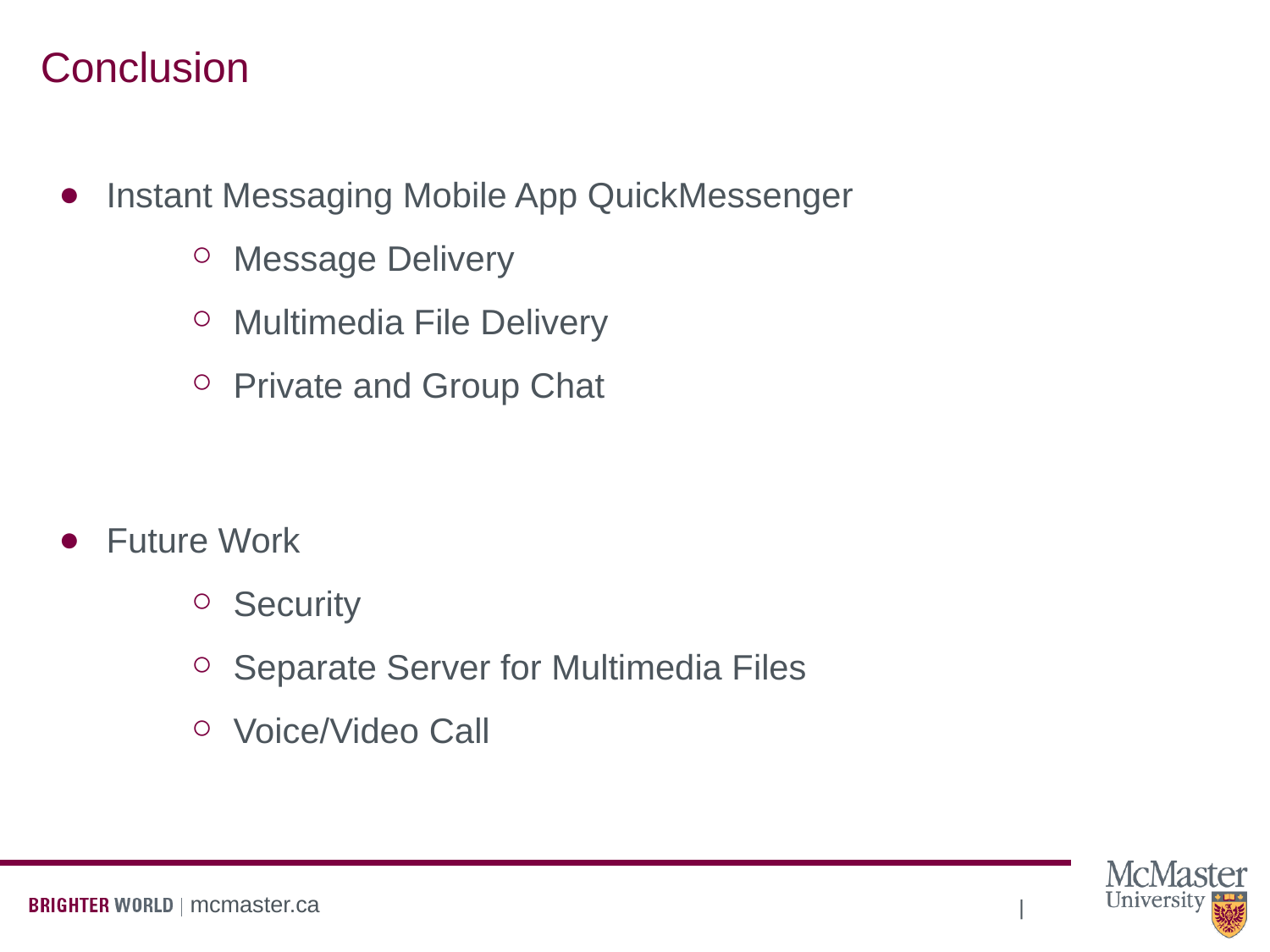

# Conclusion
Instant Messaging Mobile App QuickMessenger
Message Delivery
Multimedia File Delivery
Private and Group Chat

Future Work
Security
Separate Server for Multimedia Files
Voice/Video Call
22